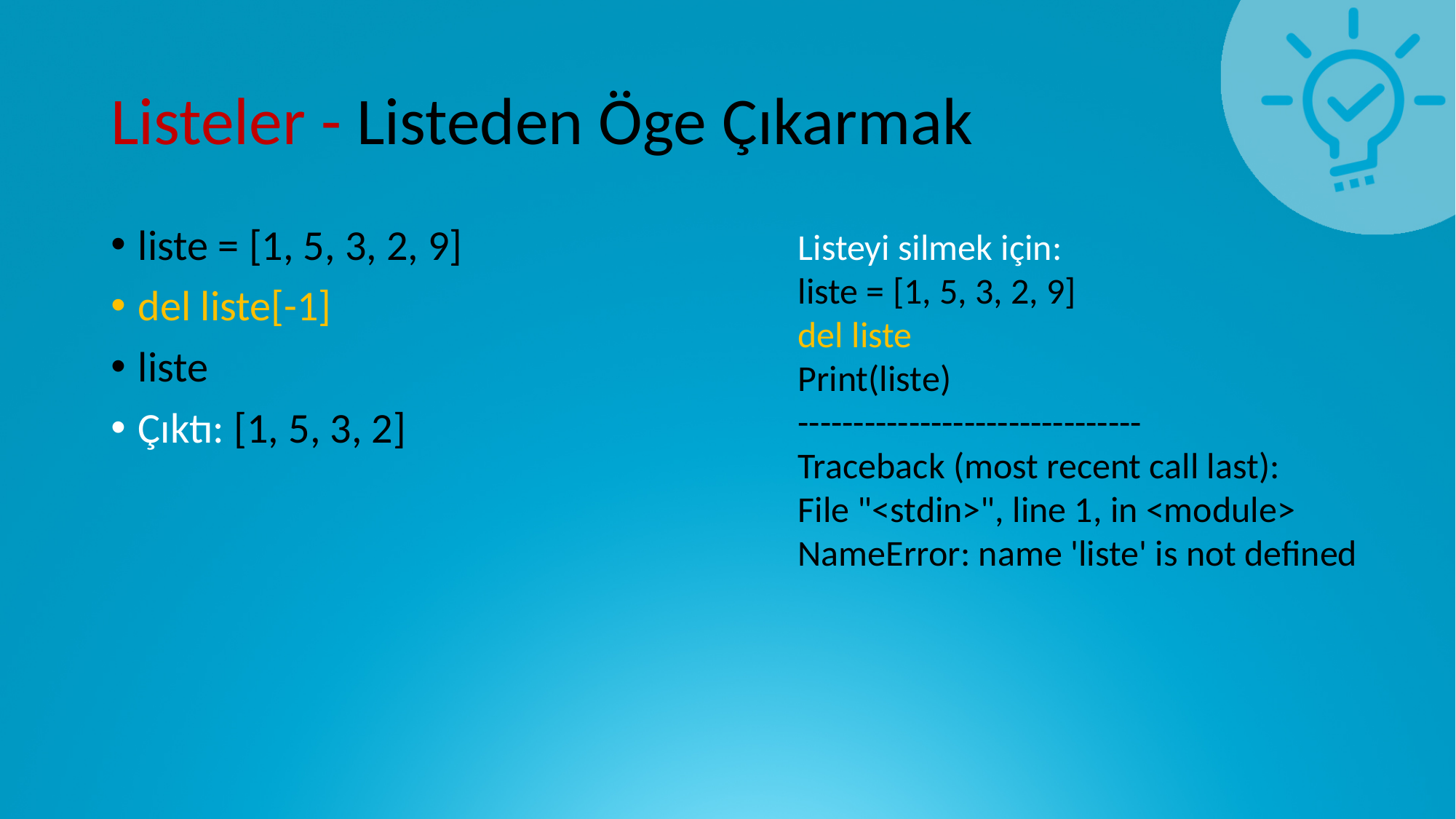

# Listeler - Listeden Öge Çıkarmak
liste = [1, 5, 3, 2, 9]
del liste[-1]
liste
Çıktı: [1, 5, 3, 2]
Listeyi silmek için:
liste = [1, 5, 3, 2, 9]
del liste
Print(liste)
-------------------------------
Traceback (most recent call last):
File "<stdin>", line 1, in <module>
NameError: name 'liste' is not defined